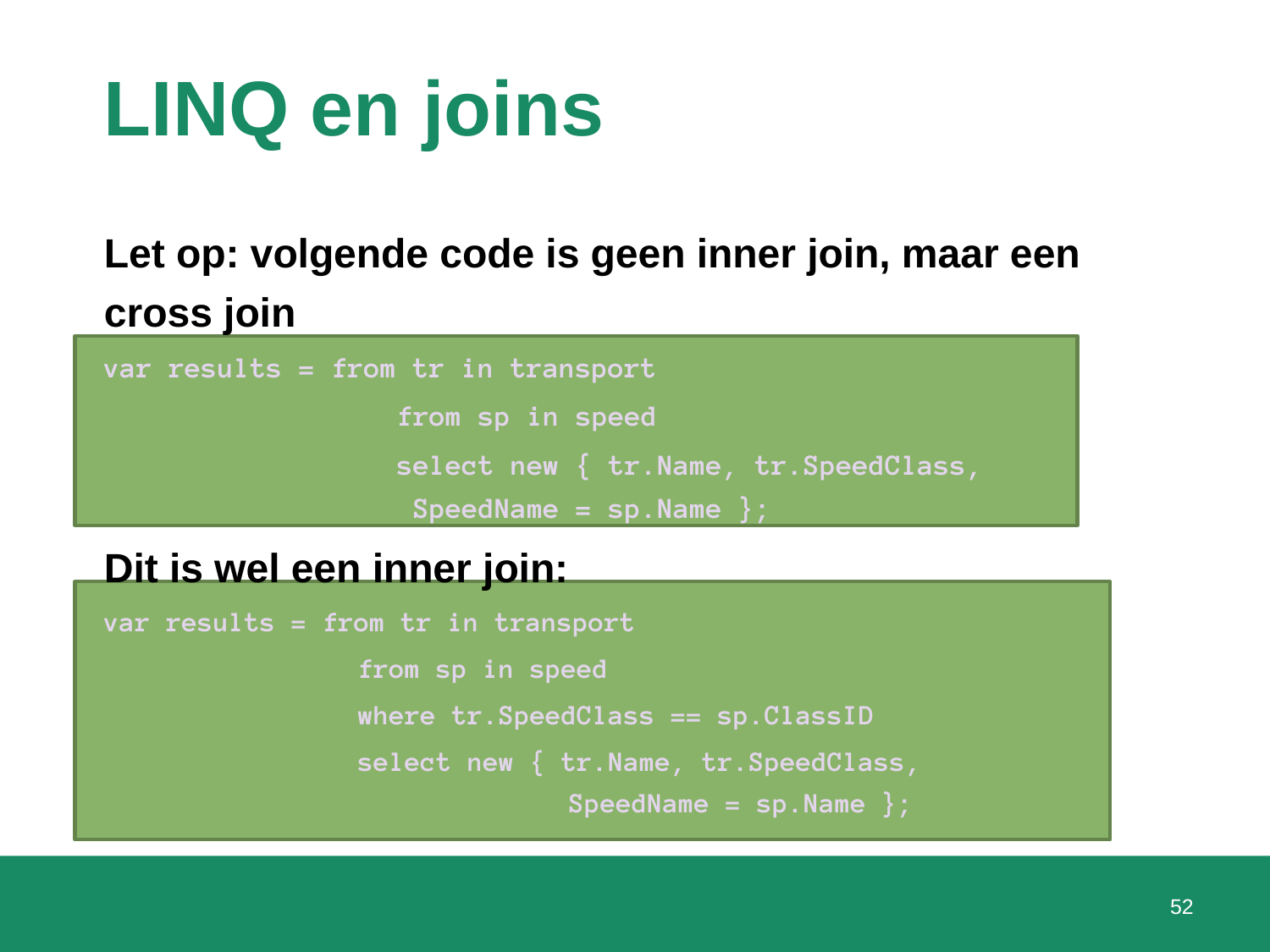

# LINQ en joins
Let op: volgende code is geen inner join, maar een cross join
var results = from tr in transport
	         	from sp in speed
	         	select new { tr.Name, tr.SpeedClass,
			   			   		 SpeedName = sp.Name };
Dit is wel een inner join:
var results = from tr in transport
	          from sp in speed
	          where tr.SpeedClass == sp.ClassID
	          select new { tr.Name, tr.SpeedClass,
		       	           SpeedName = sp.Name };

52